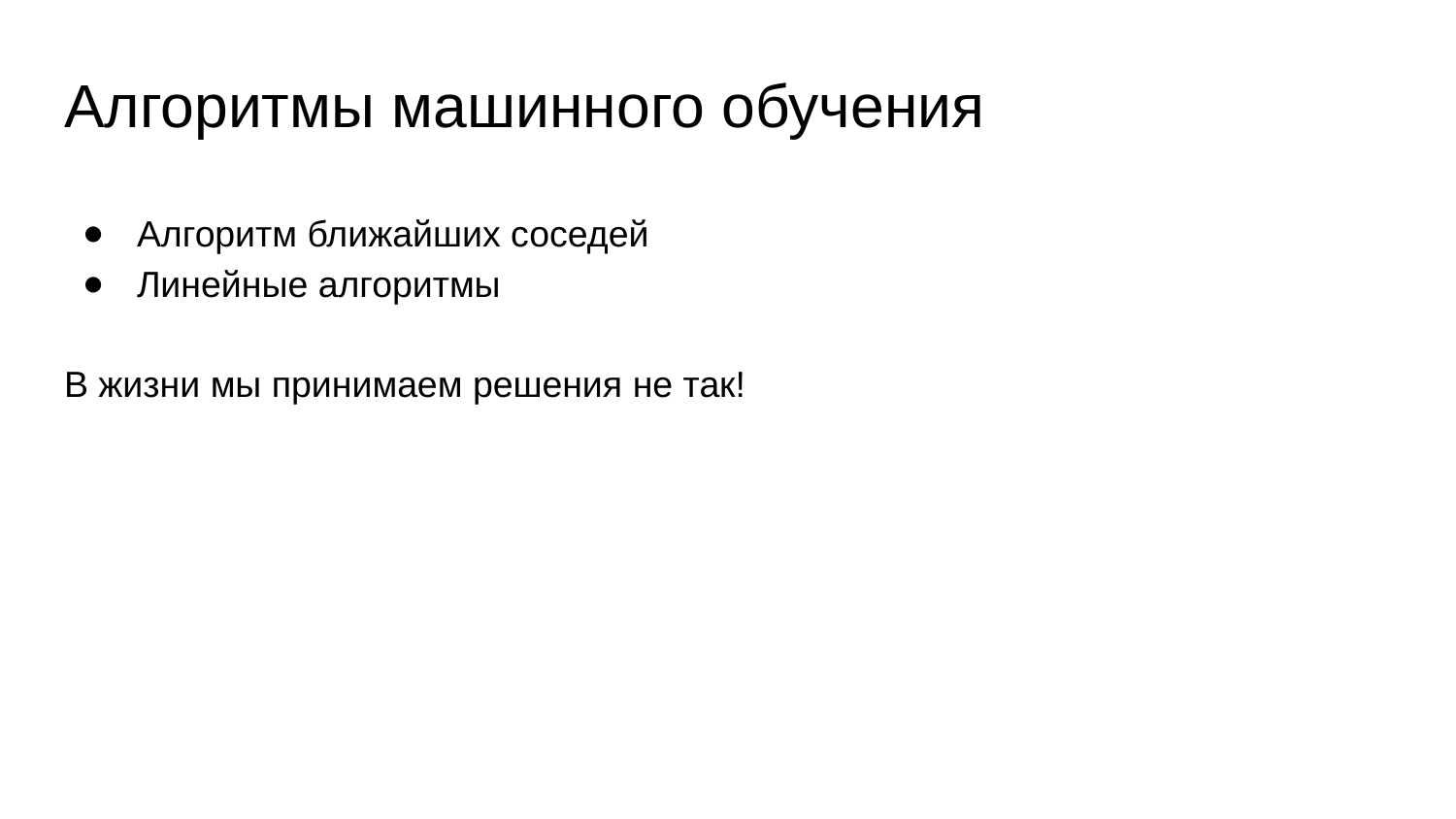

# Алгоритмы машинного обучения
Алгоритм ближайших соседей
Линейные алгоритмы

В жизни мы принимаем решения не так!